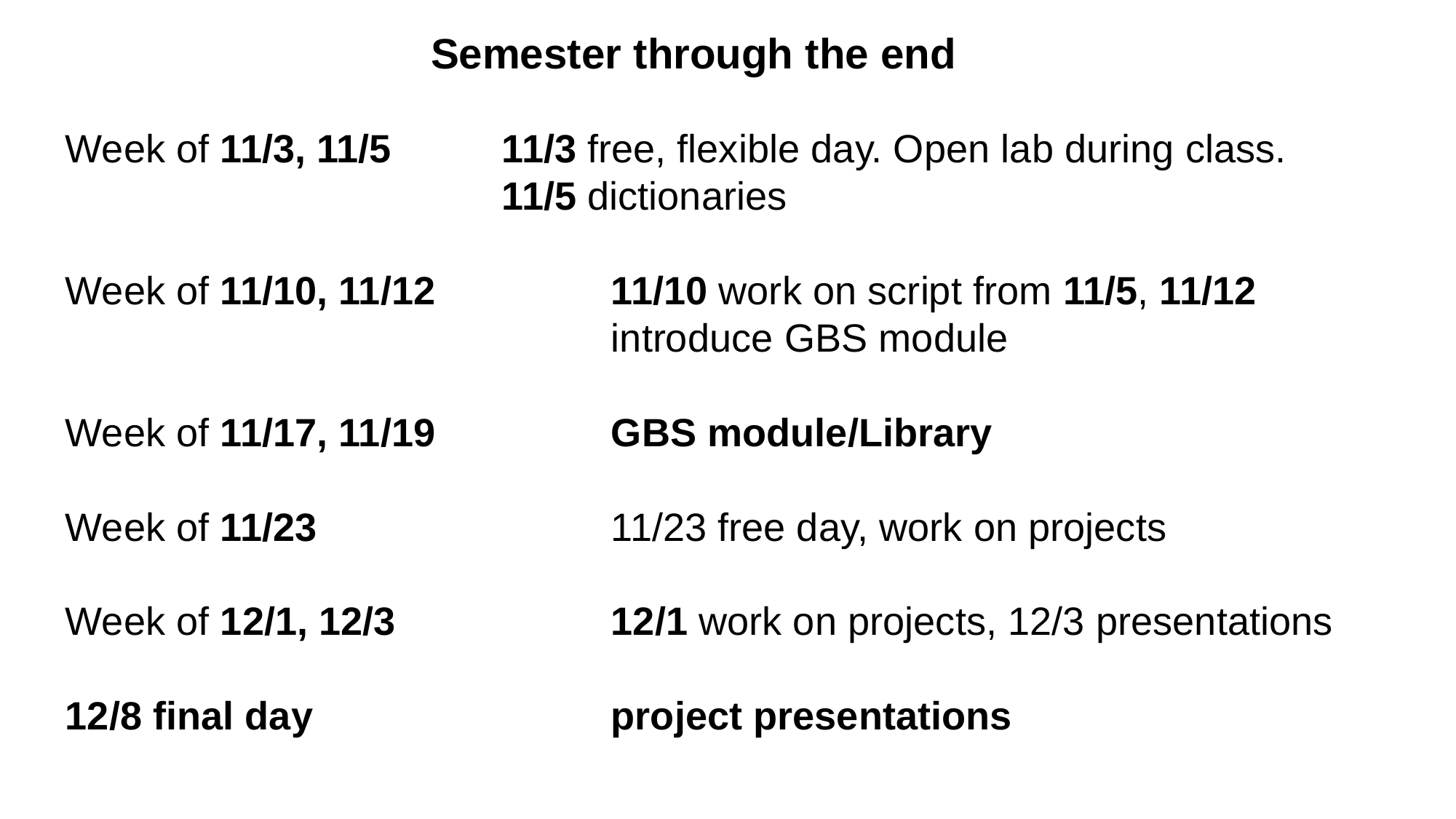

Semester through the end
Week of 11/3, 11/5		11/3 free, flexible day. Open lab during class. 					11/5 dictionaries

Week of 11/10, 11/12		11/10 work on script from 11/5, 11/12 						introduce GBS module

Week of 11/17, 11/19		GBS module/Library

Week of 11/23			11/23 free day, work on projects

Week of 12/1, 12/3		12/1 work on projects, 12/3 presentations

12/8 final day			project presentations